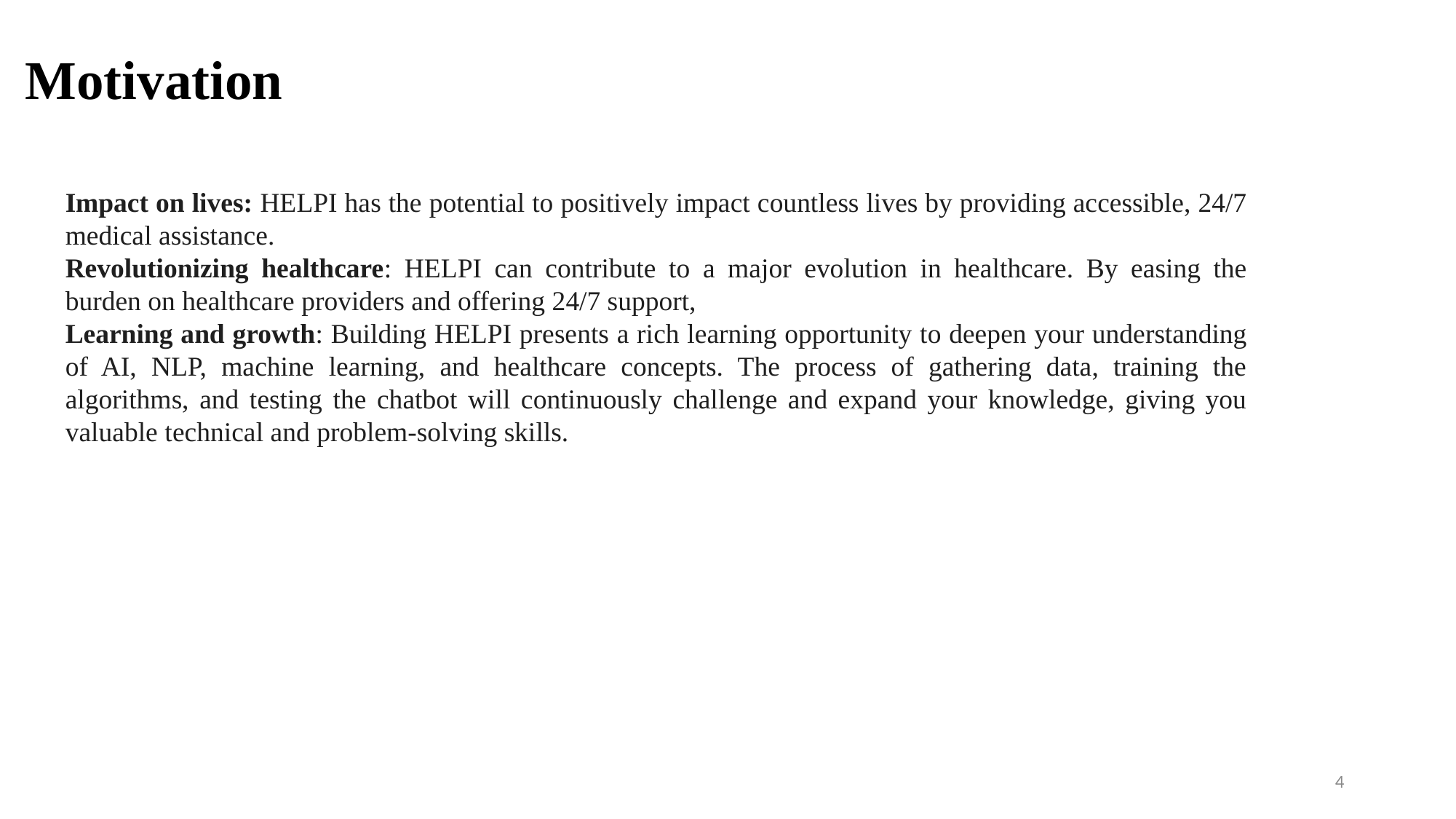

# Motivation
Impact on lives: HELPI has the potential to positively impact countless lives by providing accessible, 24/7 medical assistance.
Revolutionizing healthcare: HELPI can contribute to a major evolution in healthcare. By easing the burden on healthcare providers and offering 24/7 support,
Learning and growth: Building HELPI presents a rich learning opportunity to deepen your understanding of AI, NLP, machine learning, and healthcare concepts. The process of gathering data, training the algorithms, and testing the chatbot will continuously challenge and expand your knowledge, giving you valuable technical and problem-solving skills.
4